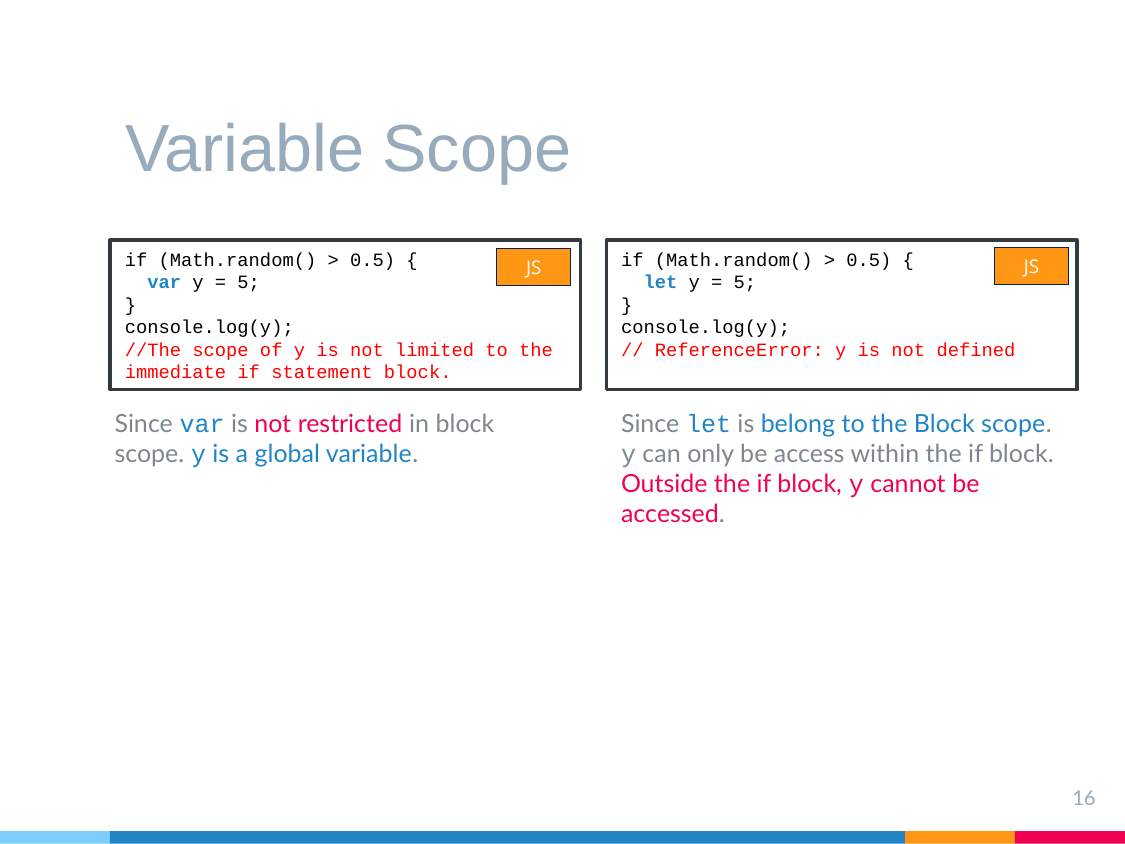

# Variable Scope
if (Math.random() > 0.5) {
  var y = 5;
}
console.log(y);
//The scope of y is not limited to the immediate if statement block.
JS
if (Math.random() > 0.5) {
  let y = 5;
}
console.log(y);
// ReferenceError: y is not defined

JS
Since var is not restricted in block scope. y is a global variable.
Since let is belong to the Block scope. y can only be access within the if block. Outside the if block, y cannot be accessed.
16